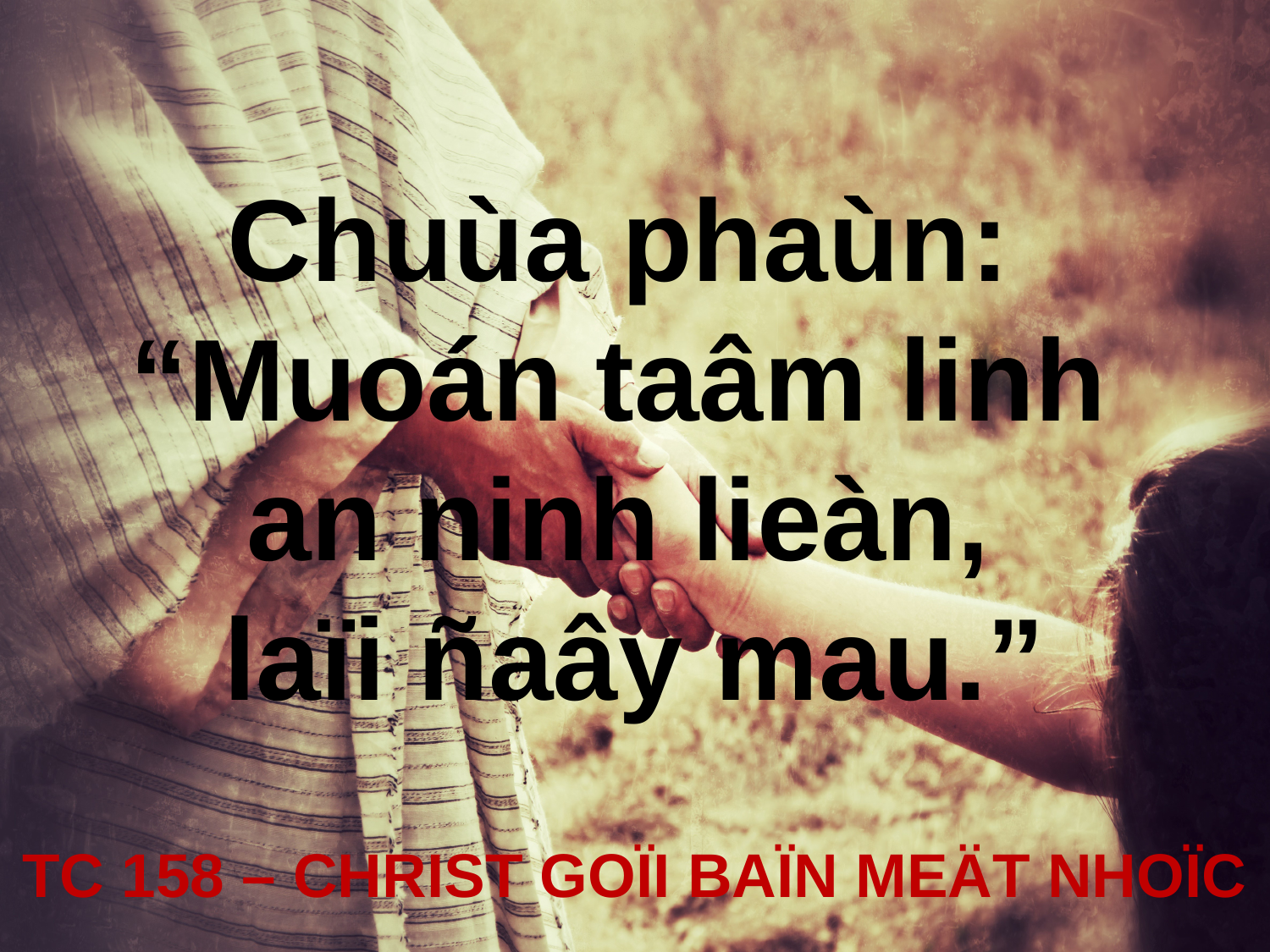

Chuùa phaùn:
“Muoán taâm linh
an ninh lieàn,
laïi ñaây mau.”
TC 158 – CHRIST GOÏI BAÏN MEÄT NHOÏC